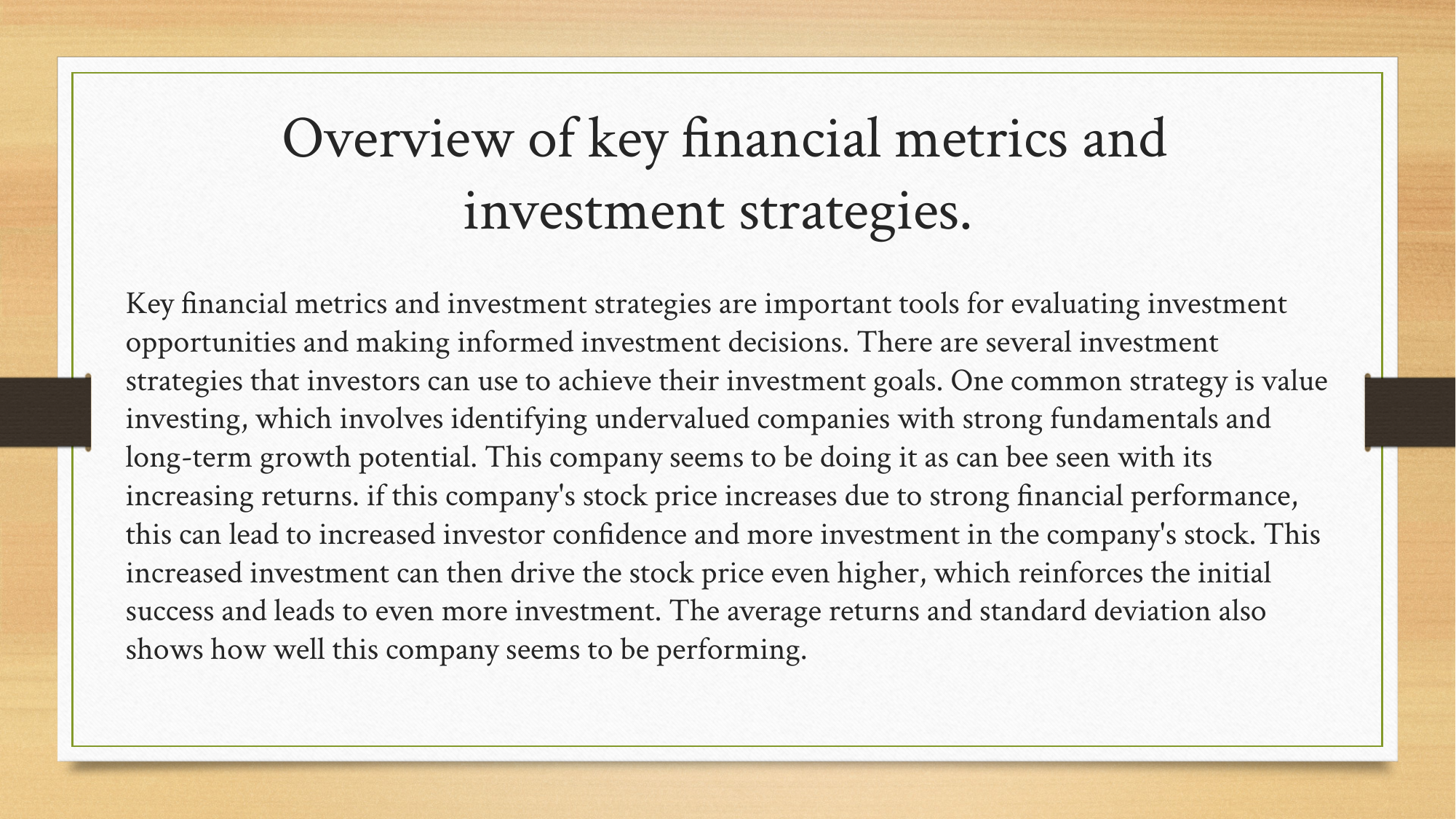

# Overview of key financial metrics and investment strategies.
Key financial metrics and investment strategies are important tools for evaluating investment opportunities and making informed investment decisions. There are several investment strategies that investors can use to achieve their investment goals. One common strategy is value investing, which involves identifying undervalued companies with strong fundamentals and long-term growth potential. This company seems to be doing it as can bee seen with its increasing returns. if this company's stock price increases due to strong financial performance, this can lead to increased investor confidence and more investment in the company's stock. This increased investment can then drive the stock price even higher, which reinforces the initial success and leads to even more investment. The average returns and standard deviation also shows how well this company seems to be performing.